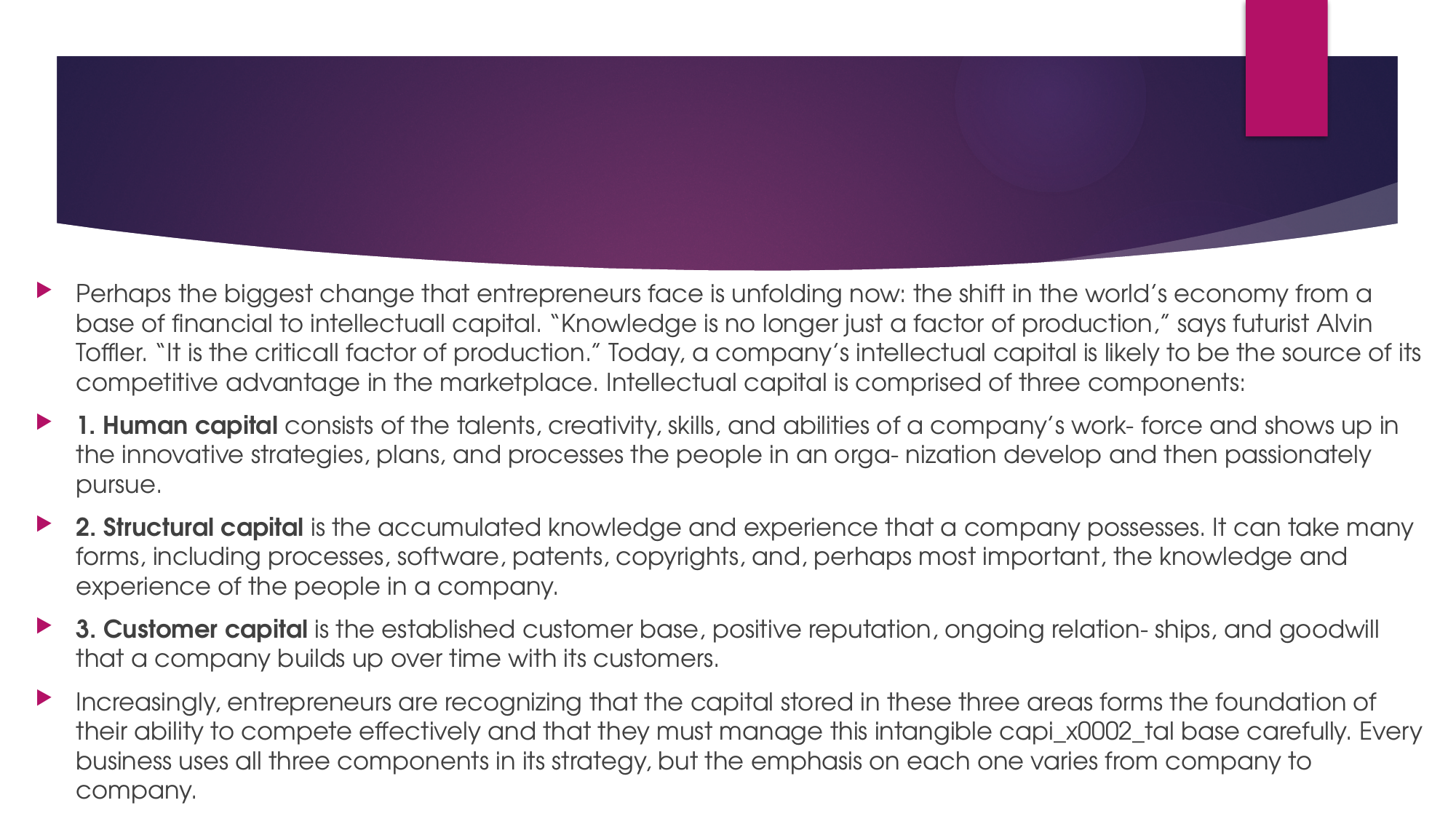

#
Perhaps the biggest change that entrepreneurs face is unfolding now: the shift in the world’s economy from a base of financial to intellectuall capital. “Knowledge is no longer just a factor of production,” says futurist Alvin Toffler. “It is the criticall factor of production.” Today, a company’s intellectual capital is likely to be the source of its competitive advantage in the marketplace. Intellectual capital is comprised of three components:
1. Human capital consists of the talents, creativity, skills, and abilities of a company’s work- force and shows up in the innovative strategies, plans, and processes the people in an orga- nization develop and then passionately pursue.
2. Structural capital is the accumulated knowledge and experience that a company possesses. It can take many forms, including processes, software, patents, copyrights, and, perhaps most important, the knowledge and experience of the people in a company.
3. Customer capital is the established customer base, positive reputation, ongoing relation- ships, and goodwill that a company builds up over time with its customers.
Increasingly, entrepreneurs are recognizing that the capital stored in these three areas forms the foundation of their ability to compete effectively and that they must manage this intangible capi_x0002_tal base carefully. Every business uses all three components in its strategy, but the emphasis on each one varies from company to company.